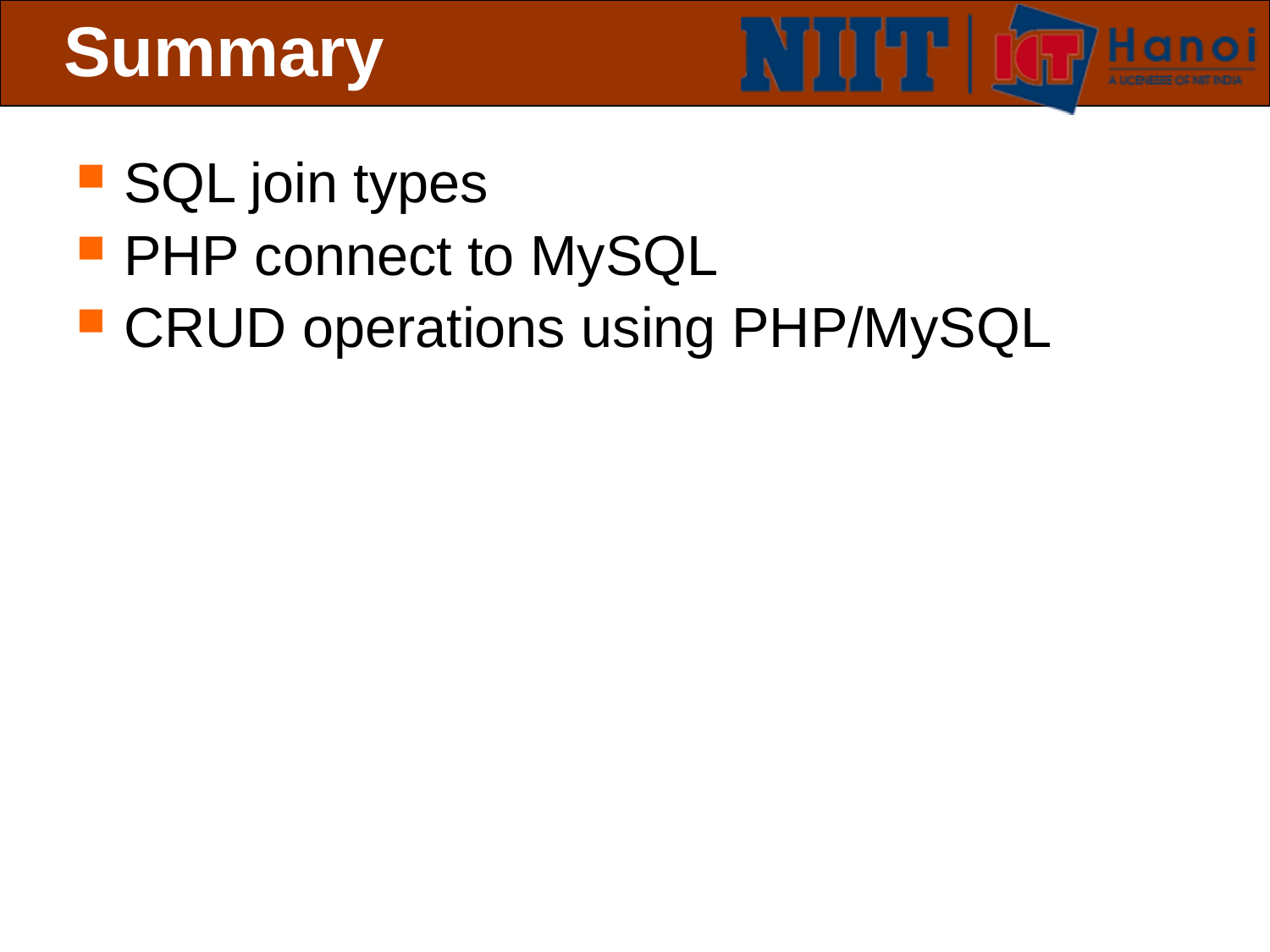

# Summary
SQL join types
PHP connect to MySQL
CRUD operations using PHP/MySQL

 Slide 27 of 19